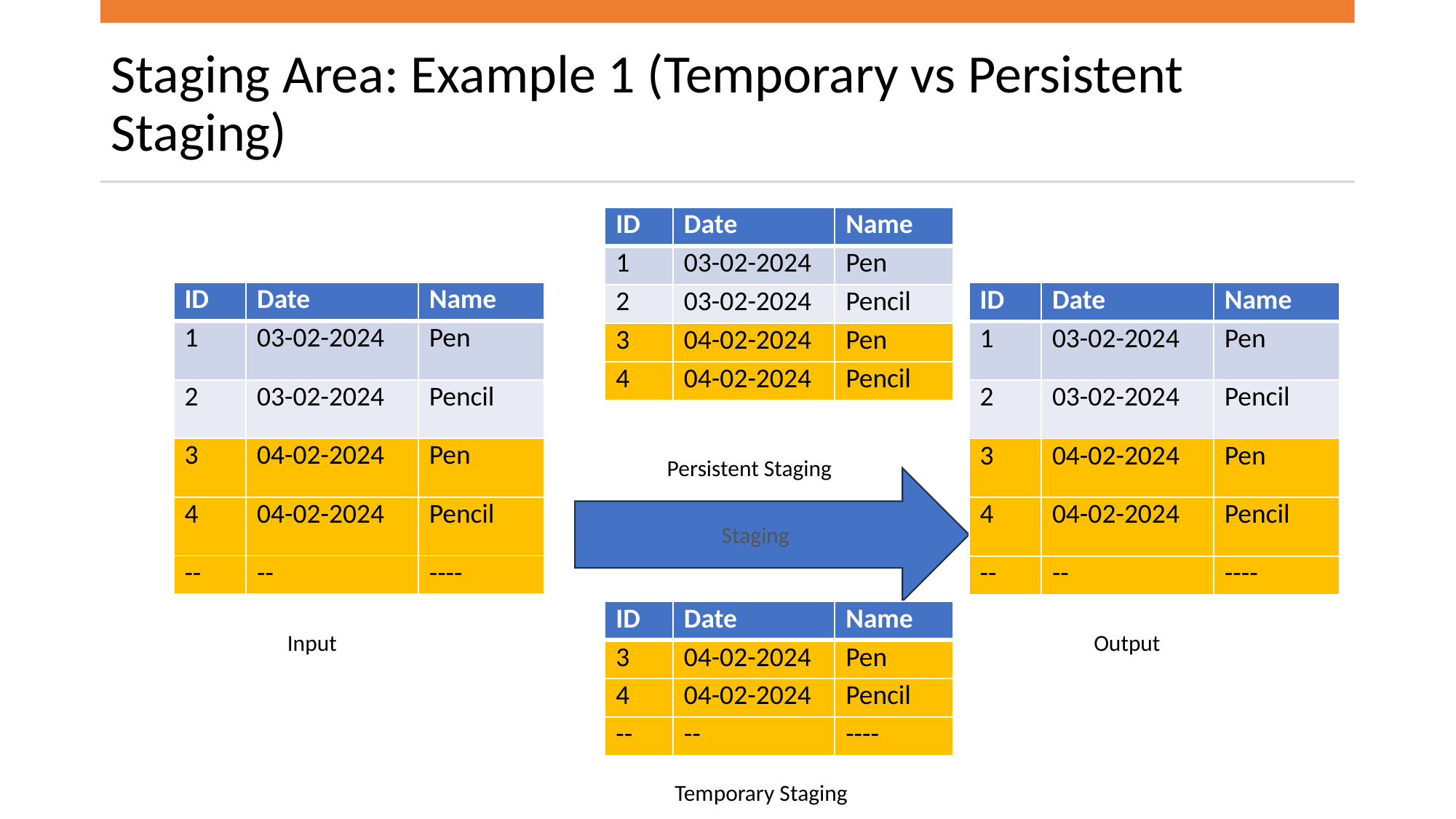

# Staging Area: Example 1 (Temporary vs Persistent Staging)

| ID | Date | Name |
| --- | --- | --- |
| 1 | 03-02-2024 | Pen |
| 2 | 03-02-2024 | Pencil |
| 3 | 04-02-2024 | Pen |
| 4 | 04-02-2024 | Pencil |
| ID | Date | Name |
| --- | --- | --- |
| 1 | 03-02-2024 | Pen |
| 2 | 03-02-2024 | Pencil |
| 3 | 04-02-2024 | Pen |
| 4 | 04-02-2024 | Pencil |
| -- | -- | ---- |
| ID | Date | Name |
| --- | --- | --- |
| 1 | 03-02-2024 | Pen |
| 2 | 03-02-2024 | Pencil |
| 3 | 04-02-2024 | Pen |
| 4 | 04-02-2024 | Pencil |
| -- | -- | ---- |
Persistent Staging
Staging
| ID | Date | Name |
| --- | --- | --- |
| 3 | 04-02-2024 | Pen |
| 4 | 04-02-2024 | Pencil |
| -- | -- | ---- |
Input
Output
Temporary Staging